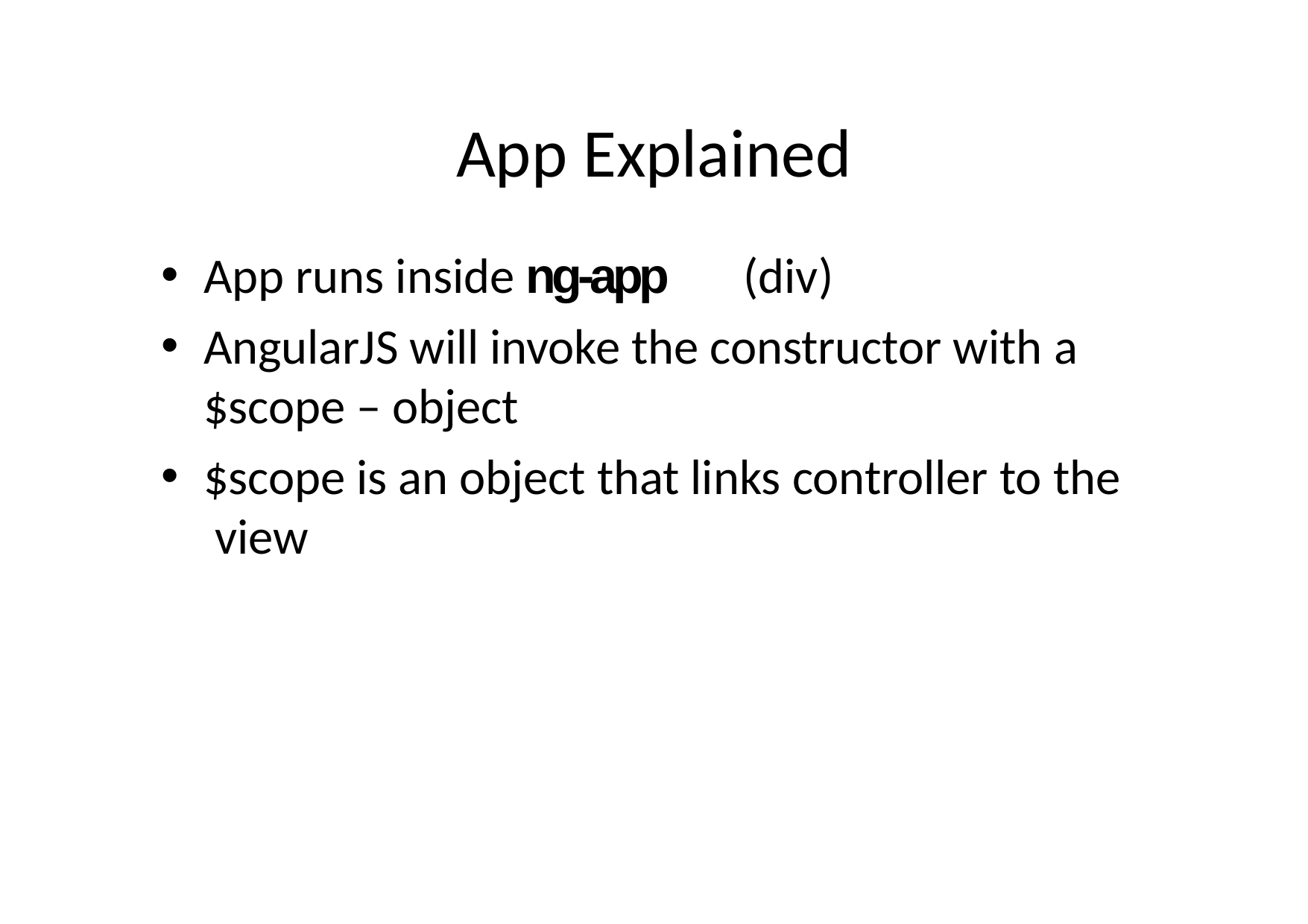

# App Explained
App runs inside ng-app	(div)
AngularJS will invoke the constructor with a
$scope – object
$scope is an object that links controller to the  view